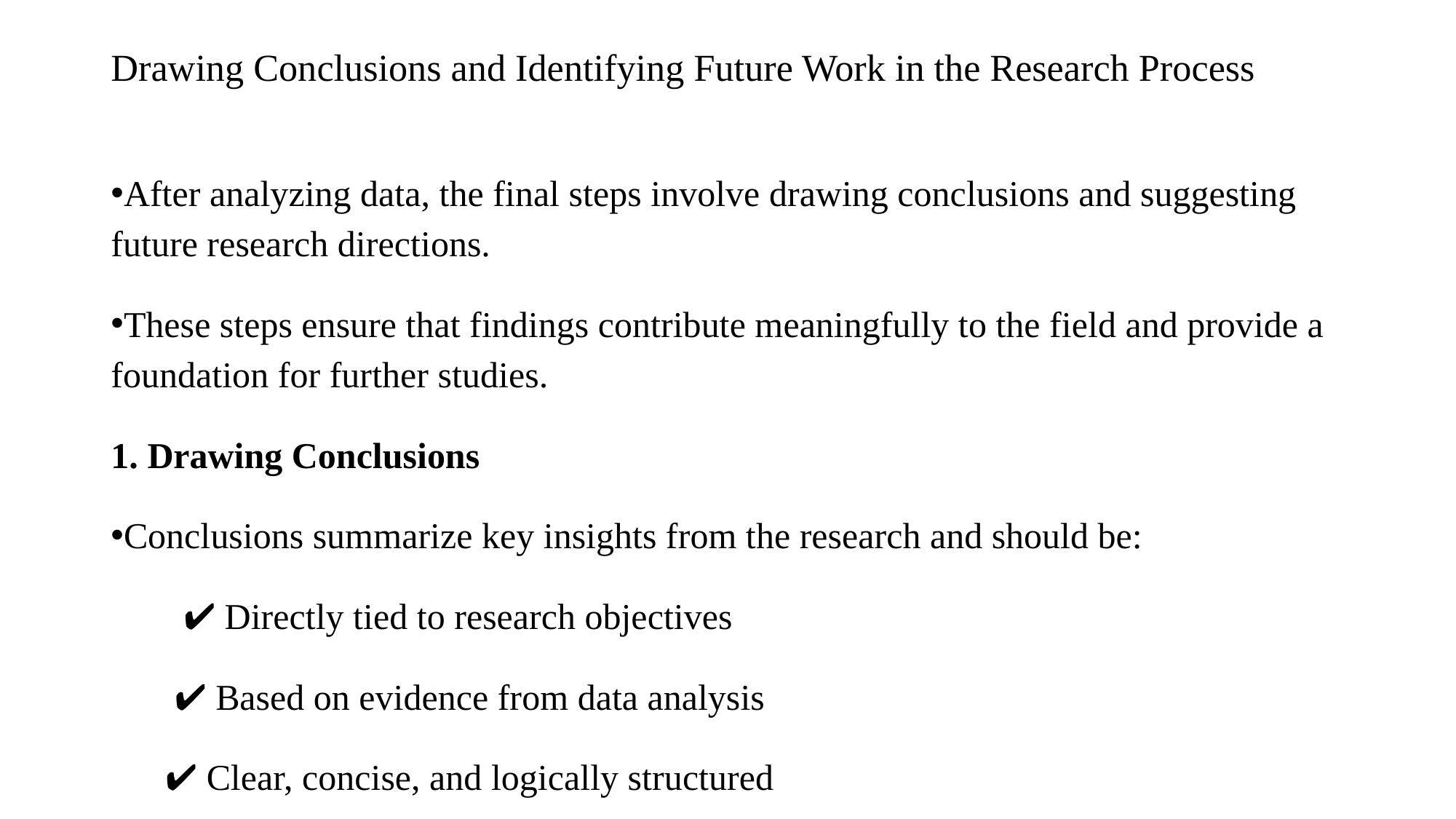

# Drawing Conclusions and Identifying Future Work in the Research Process
After analyzing data, the final steps involve drawing conclusions and suggesting future research directions.
These steps ensure that findings contribute meaningfully to the field and provide a foundation for further studies.
1. Drawing Conclusions
Conclusions summarize key insights from the research and should be:
        ✔ Directly tied to research objectives
       ✔ Based on evidence from data analysis
      ✔ Clear, concise, and logically structured